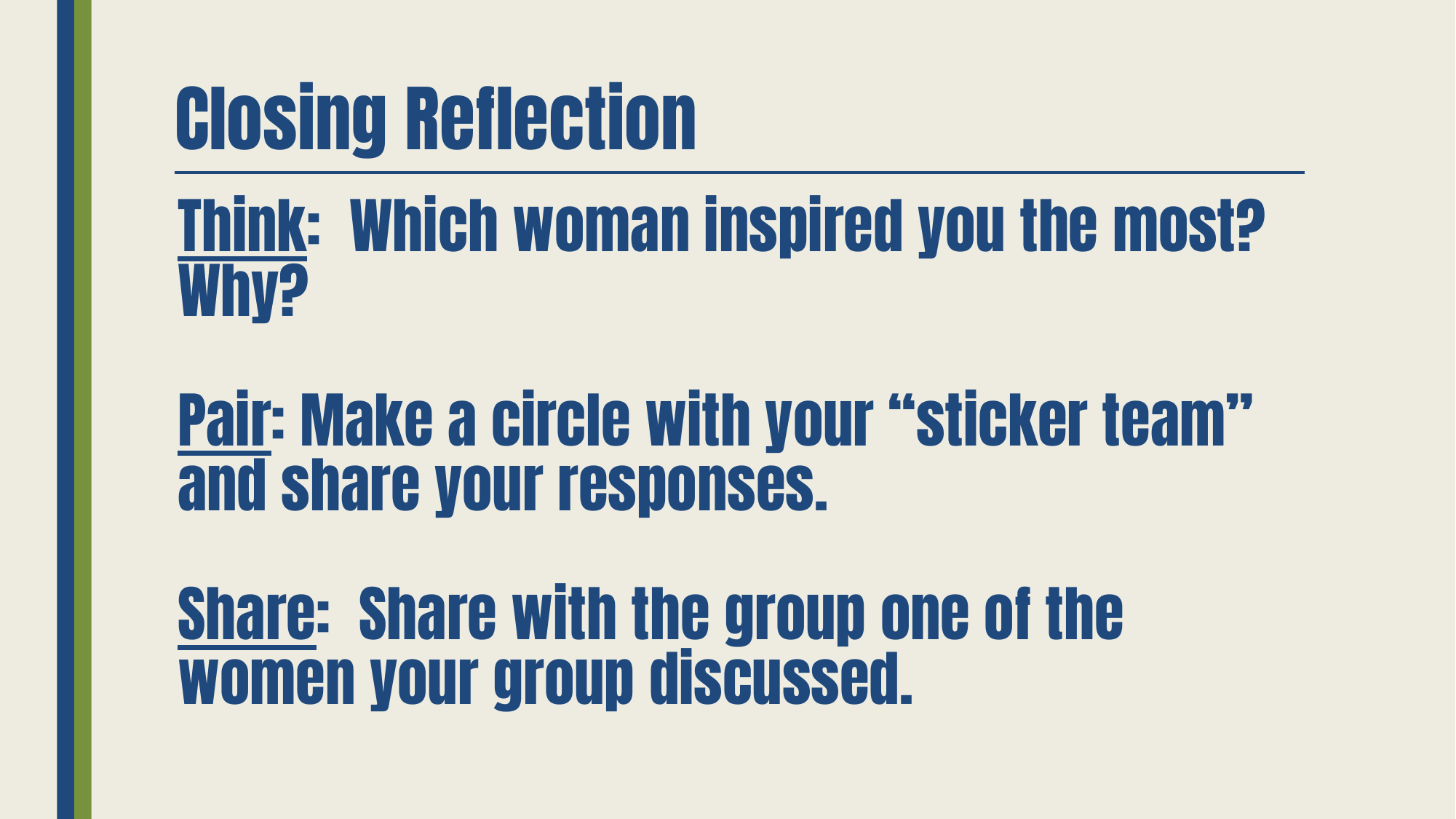

# Closing Reflection
Think:  Which woman inspired you the most? Why?
Pair: Make a circle with your “sticker team” and share your responses.
Share:  Share with the group one of the women your group discussed.